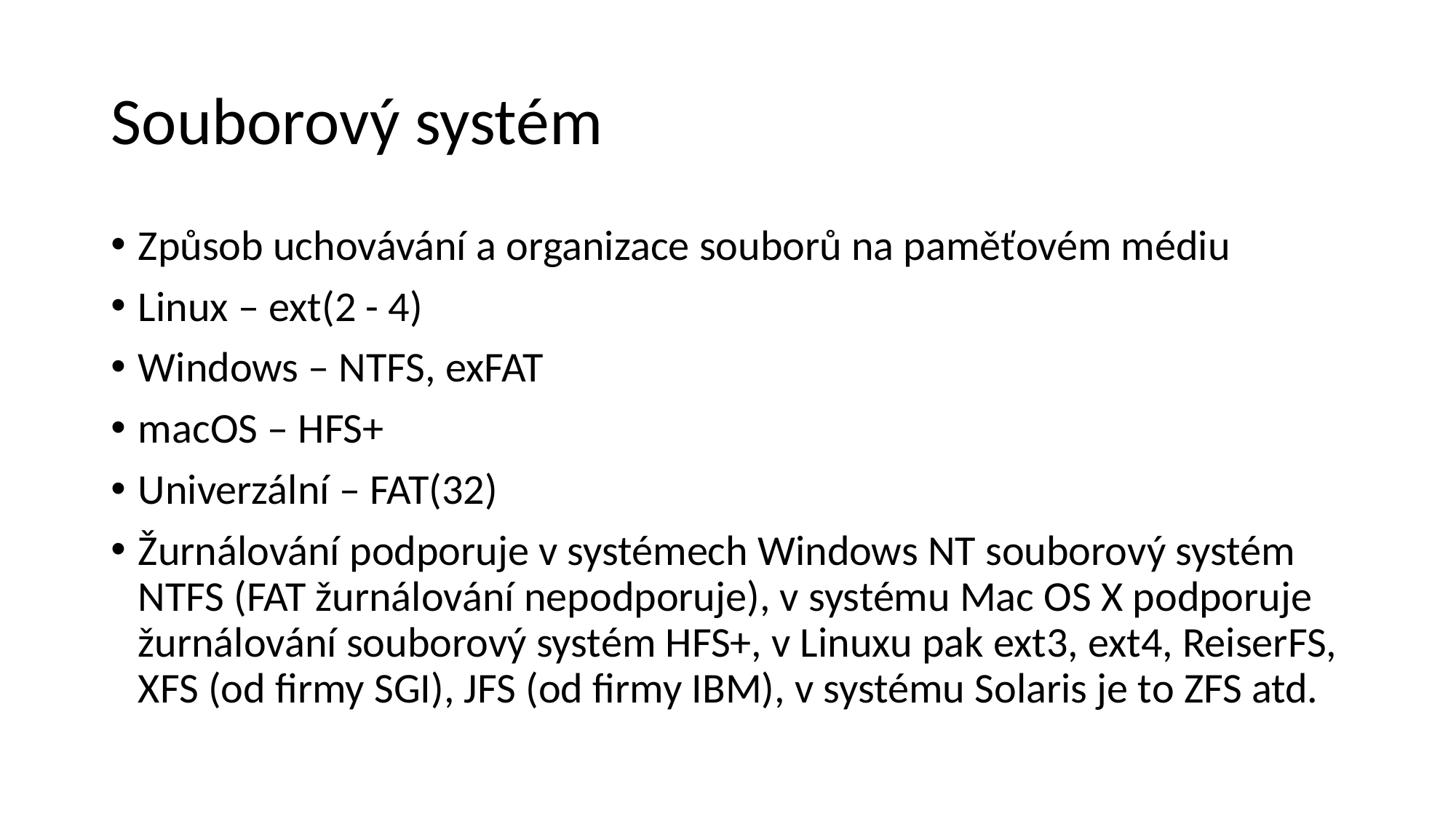

# Souborový systém
Způsob uchovávání a organizace souborů na paměťovém médiu
Linux – ext(2 - 4)
Windows – NTFS, exFAT
macOS – HFS+
Univerzální – FAT(32)
Žurnálování podporuje v systémech Windows NT souborový systém NTFS (FAT žurnálování nepodporuje), v systému Mac OS X podporuje žurnálování souborový systém HFS+, v Linuxu pak ext3, ext4, ReiserFS, XFS (od firmy SGI), JFS (od firmy IBM), v systému Solaris je to ZFS atd.